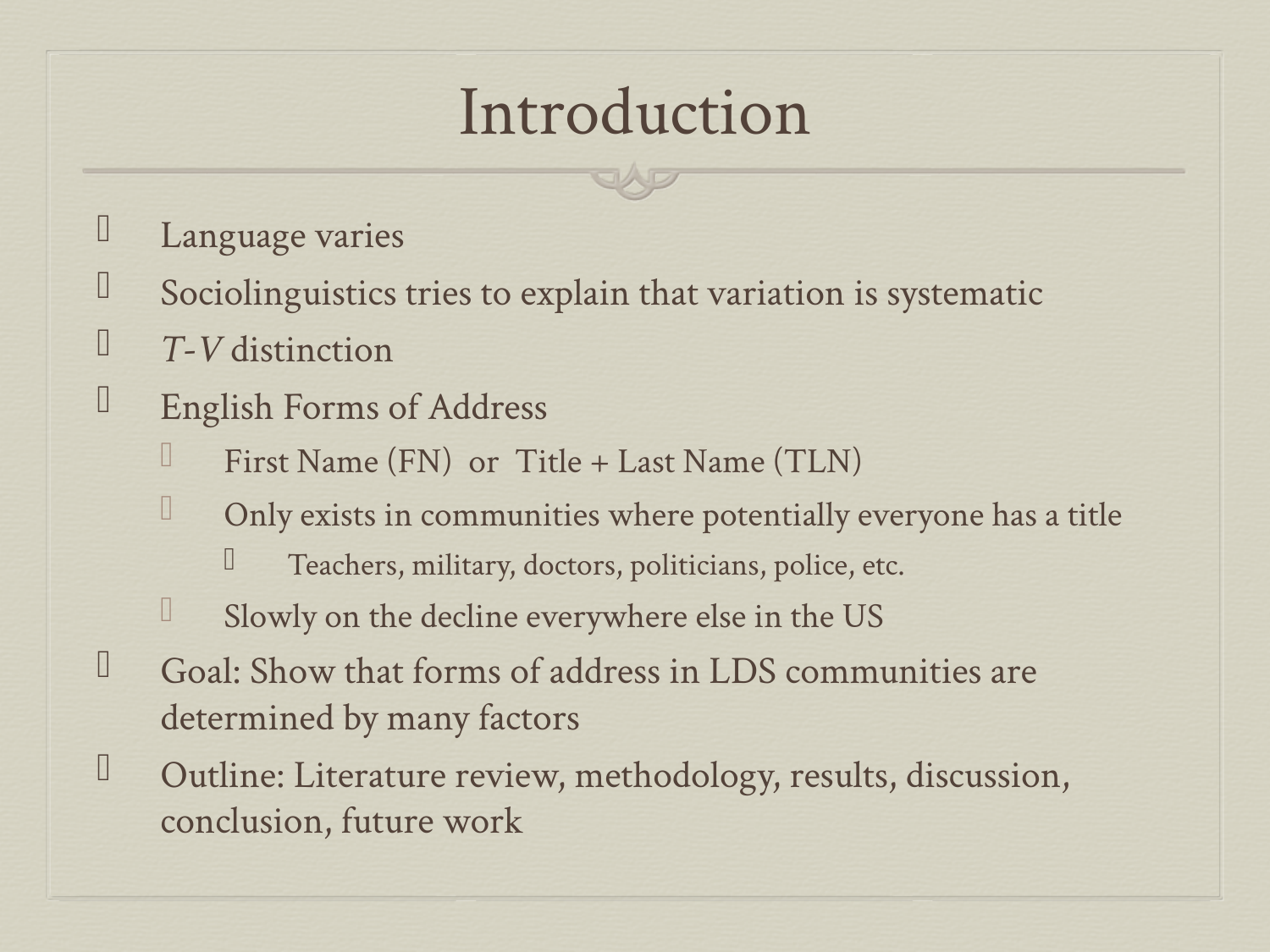

# Introduction
Language varies
Sociolinguistics tries to explain that variation is systematic
T-V distinction
English Forms of Address
First Name (FN)  or  Title + Last Name (TLN)
Only exists in communities where potentially everyone has a title
Teachers, military, doctors, politicians, police, etc.
Slowly on the decline everywhere else in the US
Goal: Show that forms of address in LDS communities are determined by many factors
Outline: Literature review, methodology, results, discussion, conclusion, future work